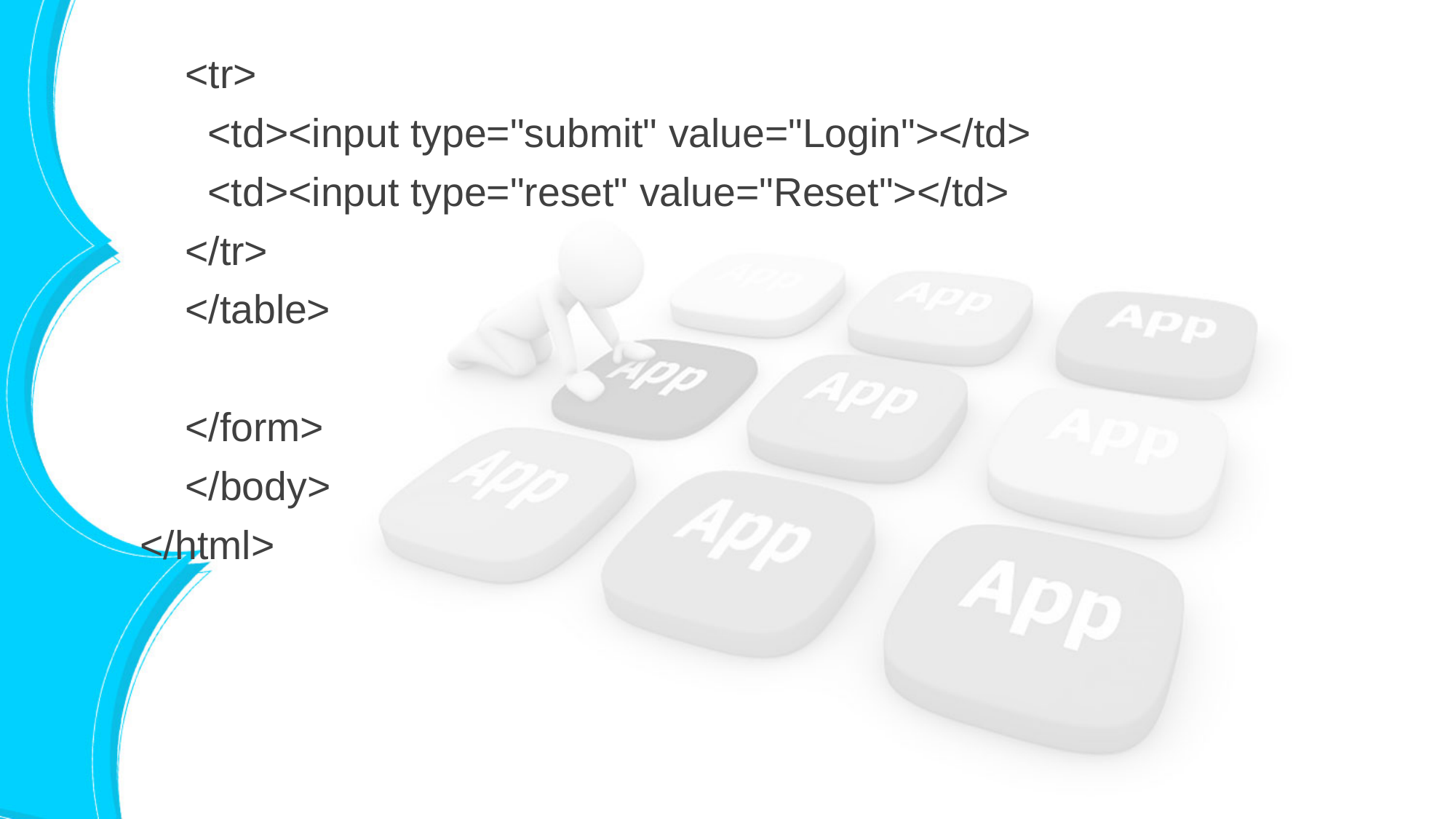

<tr>
      <td><input type="submit" value="Login"></td>
      <td><input type="reset" value="Reset"></td>
    </tr>
    </table>

    </form>
    </body>
</html>